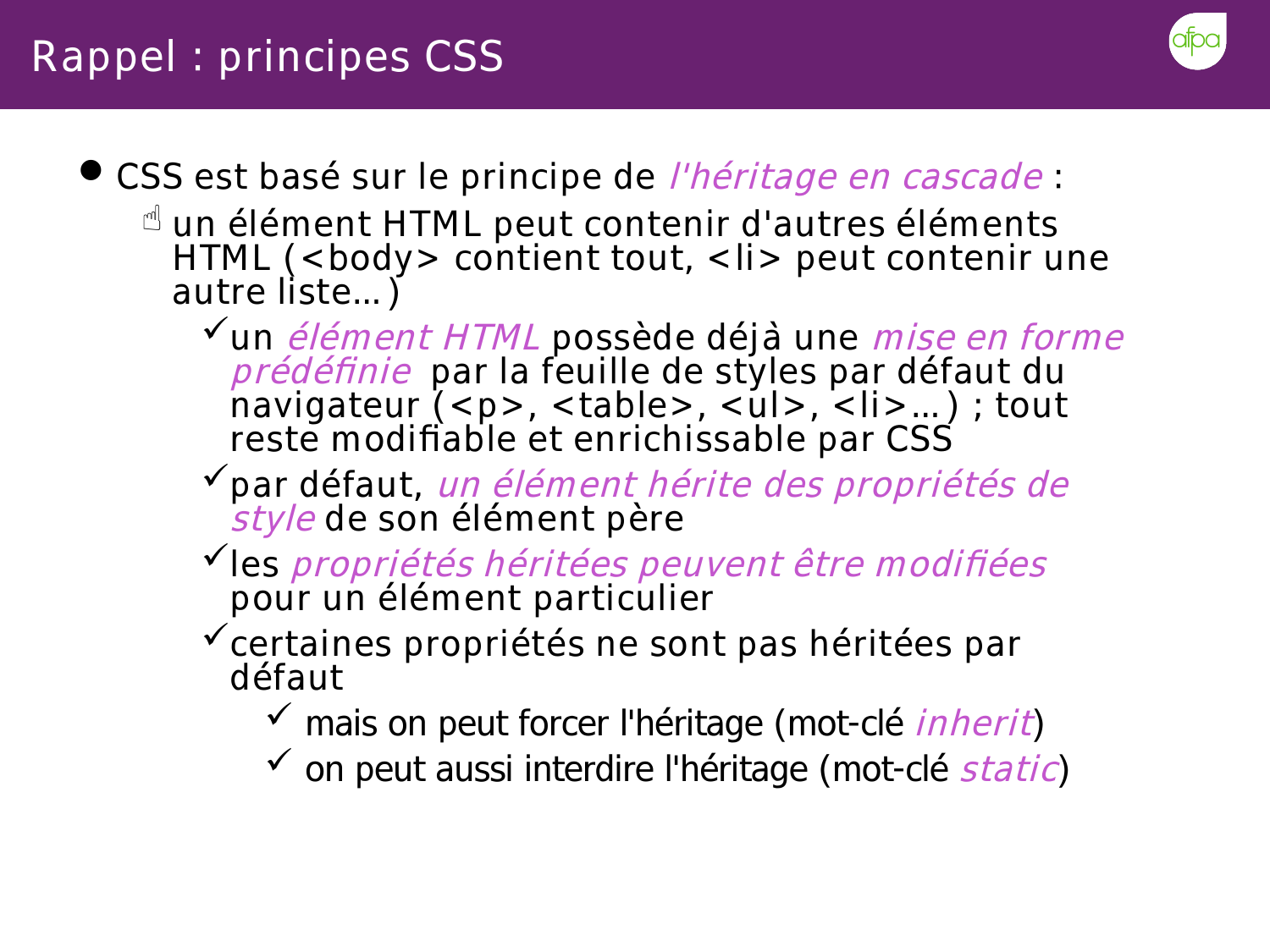

# Rappel : principes CSS
CSS est basé sur le principe de l'héritage en cascade :
un élément HTML peut contenir d'autres éléments HTML (<body> contient tout, <li> peut contenir une autre liste…)
un élément HTML possède déjà une mise en forme prédéfinie  par la feuille de styles par défaut du navigateur (<p>, <table>, <ul>, <li>…) ; tout reste modifiable et enrichissable par CSS
par défaut, un élément hérite des propriétés de style de son élément père
les propriétés héritées peuvent être modifiées pour un élément particulier
certaines propriétés ne sont pas héritées par défaut
 mais on peut forcer l'héritage (mot-clé inherit)
 on peut aussi interdire l'héritage (mot-clé static)